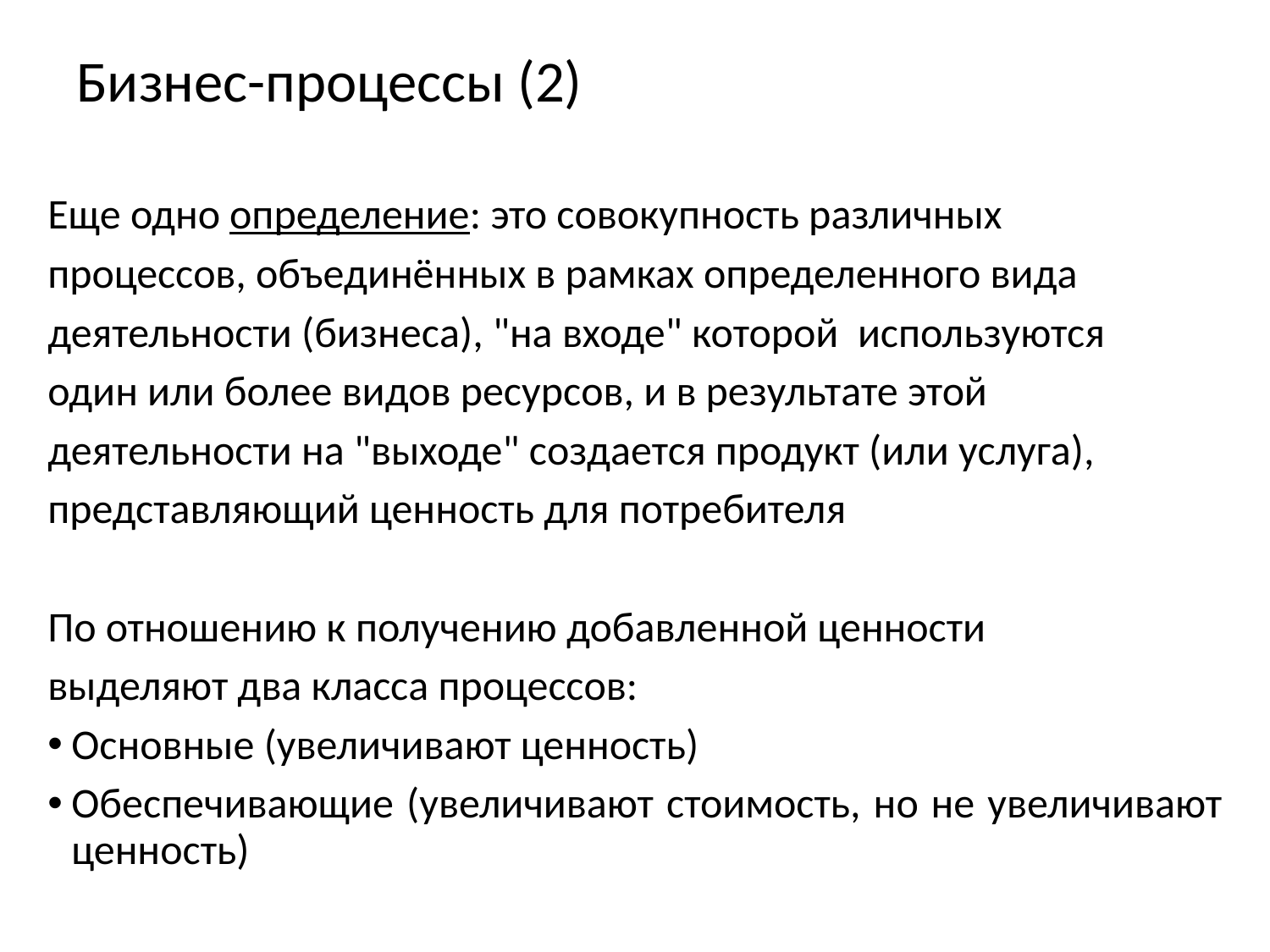

# Бизнес-процессы (2)
Еще одно определение: это совокупность различных
процессов, объединённых в рамках определенного вида
деятельности (бизнеса), "на входе" которой  используются
один или более видов ресурсов, и в результате этой
деятельности на "выходе" создается продукт (или услуга),
представляющий ценность для потребителя

По отношению к получению добавленной ценности
выделяют два класса процессов:
Основные (увеличивают ценность)
Обеспечивающие (увеличивают стоимость, но не увеличивают ценность)